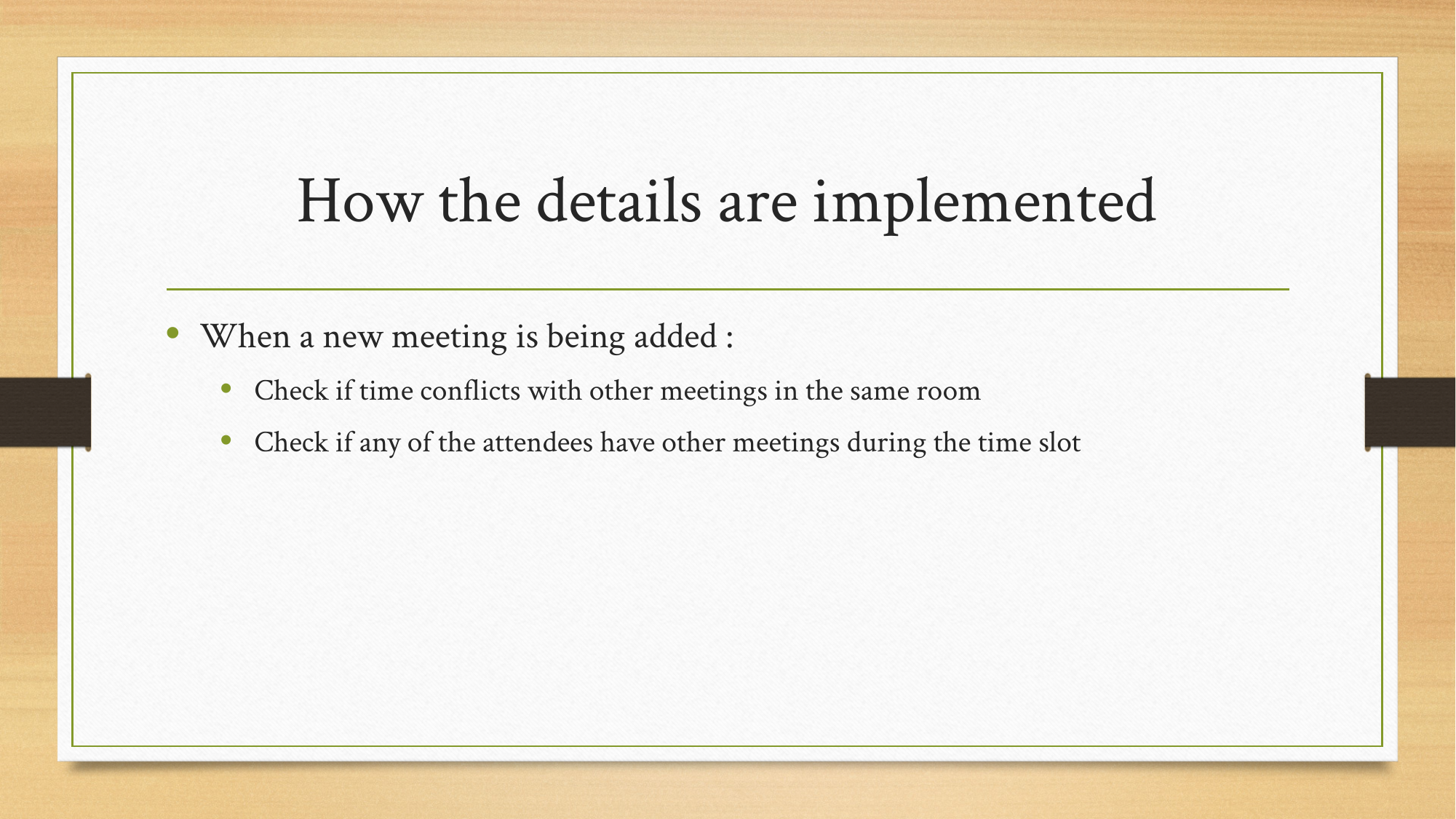

# How the details are implemented
When a new meeting is being added :
Check if time conflicts with other meetings in the same room
Check if any of the attendees have other meetings during the time slot